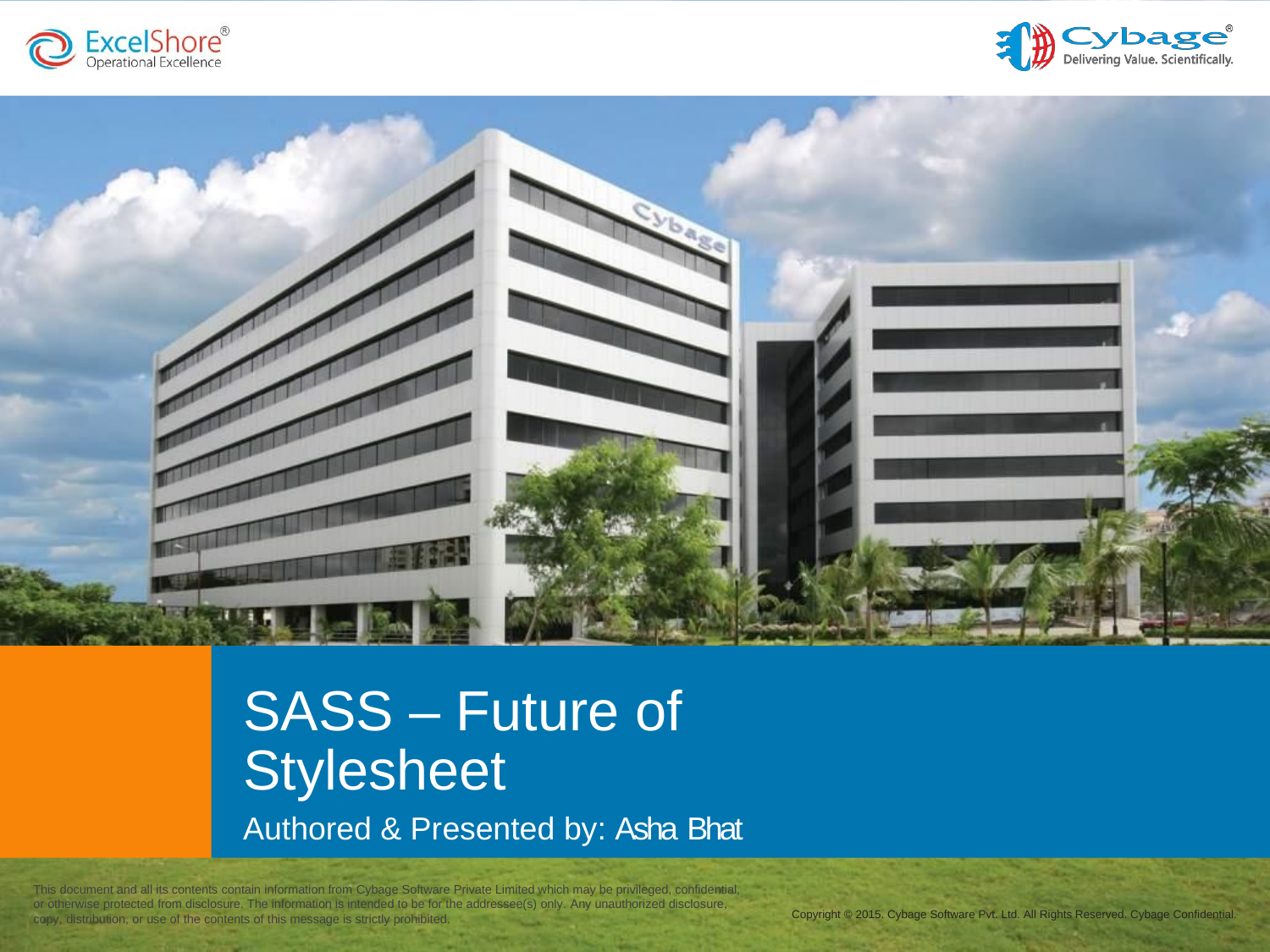

www.cybage.com

SASS – Future of Stylesheet
Authored & Presented by: Asha  Bhat
This document and all its contents contain information from Cybage Software Private Limited which may be privileged, confidential, or otherwise protected from disclosure. The information is intended to be for the addressee(s) only. Any unauthorized disclosure, copy, distribution, or use of the contents of this message is strictly prohibited.
Copyright © 2015. Cybage Software Pvt. Ltd. All Rights Reserved. Cybage Confidential.